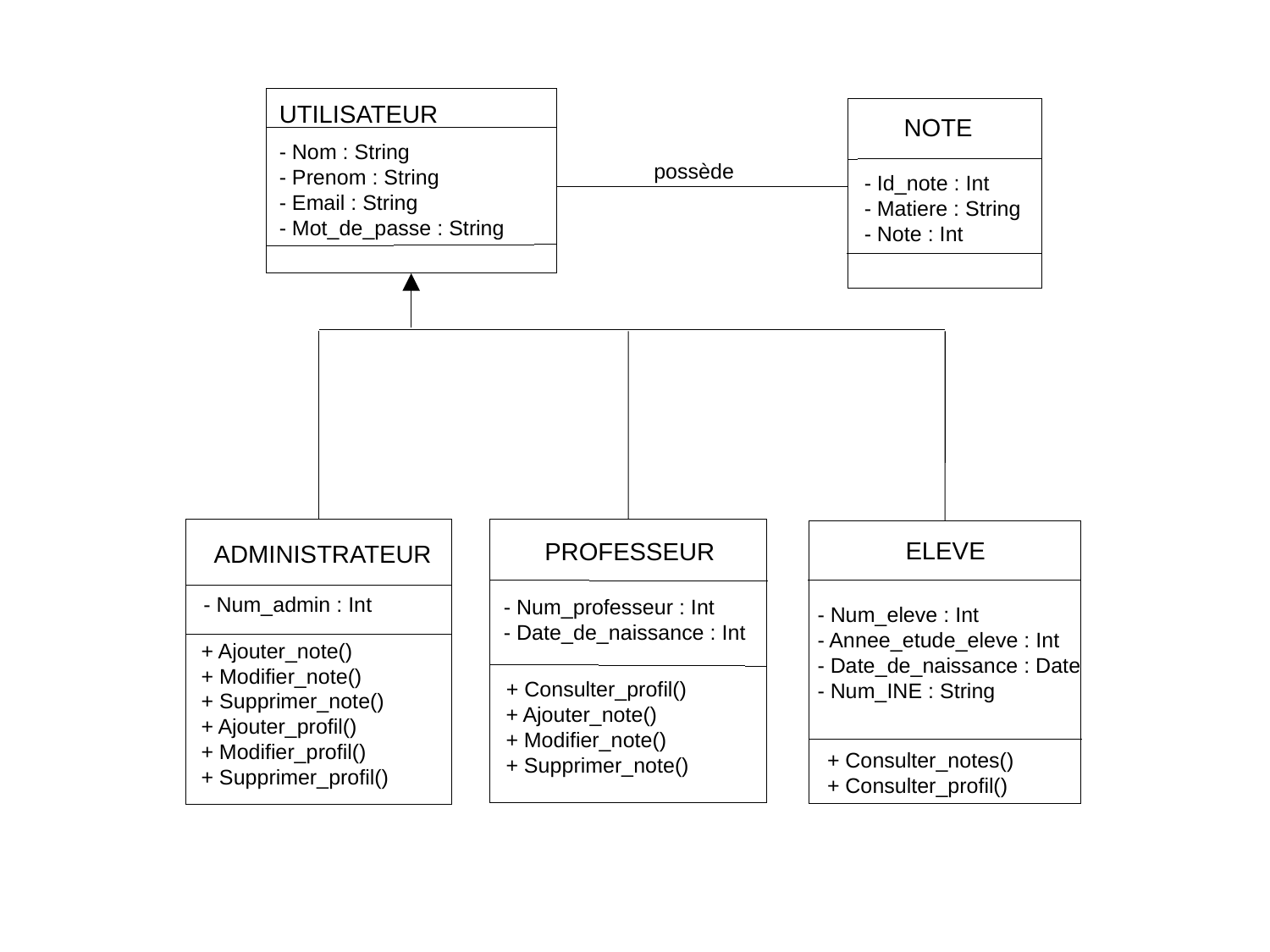

UTILISATEUR

NOTE

- Nom : String
- Prenom : String
- Email : String
- Mot_de_passe : String
possède

- Id_note : Int
- Matiere : String
- Note : Int

ELEVE
PROFESSEUR
ADMINISTRATEUR

- Num_admin : Int

- Num_professeur : Int
- Date_de_naissance : Int
- Num_eleve : Int
- Annee_etude_eleve : Int
- Date_de_naissance : Date
- Num_INE : String
+ Ajouter_note()
+ Modifier_note()
+ Supprimer_note()

+ Consulter_profil()
+ Ajouter_note()
+ Modifier_note()
+ Supprimer_note()
+ Ajouter_profil()
+ Modifier_profil()
+ Supprimer_profil()

+ Consulter_notes()
+ Consulter_profil()